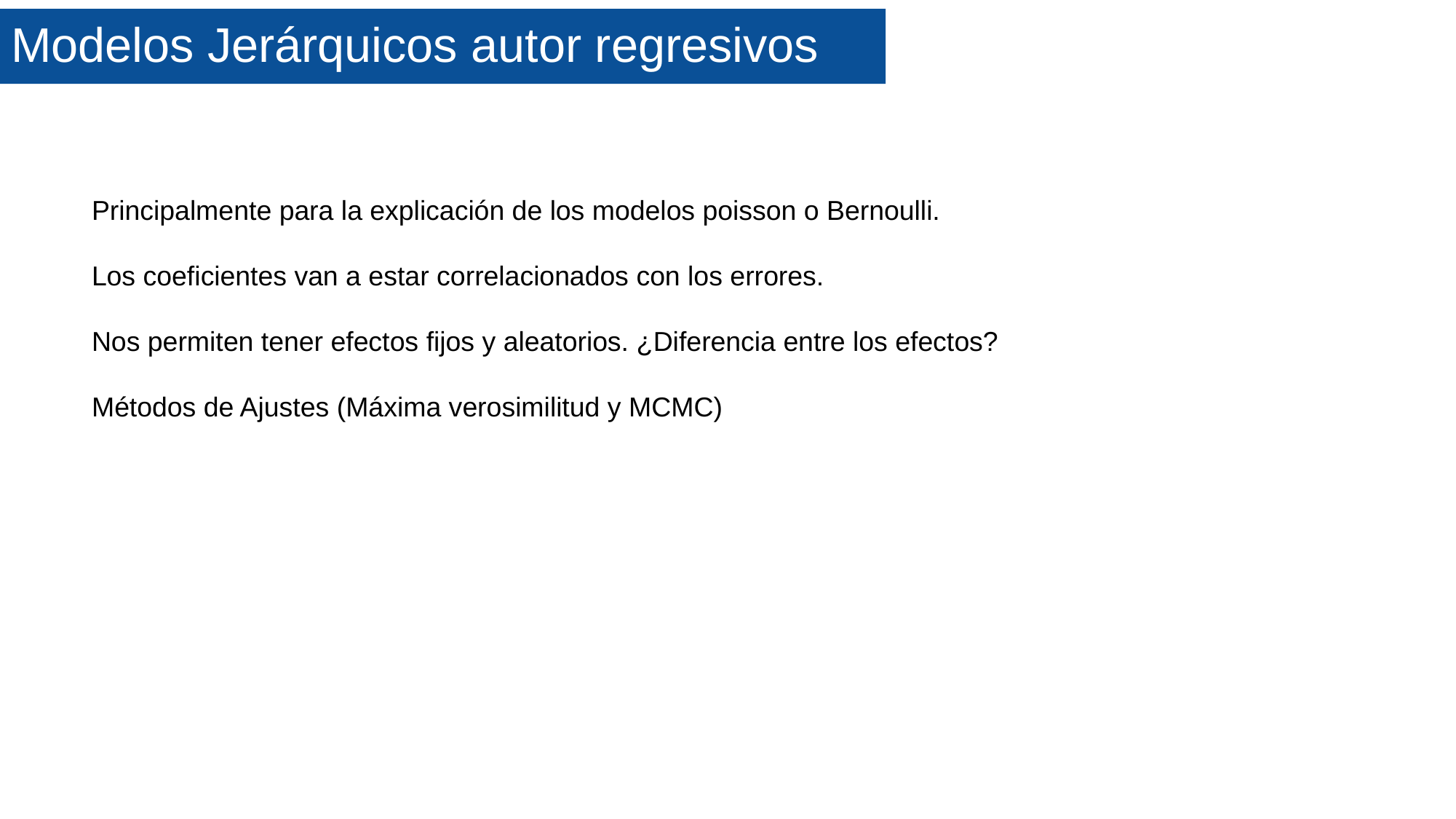

# Modelos Jerárquicos autor regresivos
Principalmente para la explicación de los modelos poisson o Bernoulli.

Los coeficientes van a estar correlacionados con los errores.

Nos permiten tener efectos fijos y aleatorios. ¿Diferencia entre los efectos?

Métodos de Ajustes (Máxima verosimilitud y MCMC)